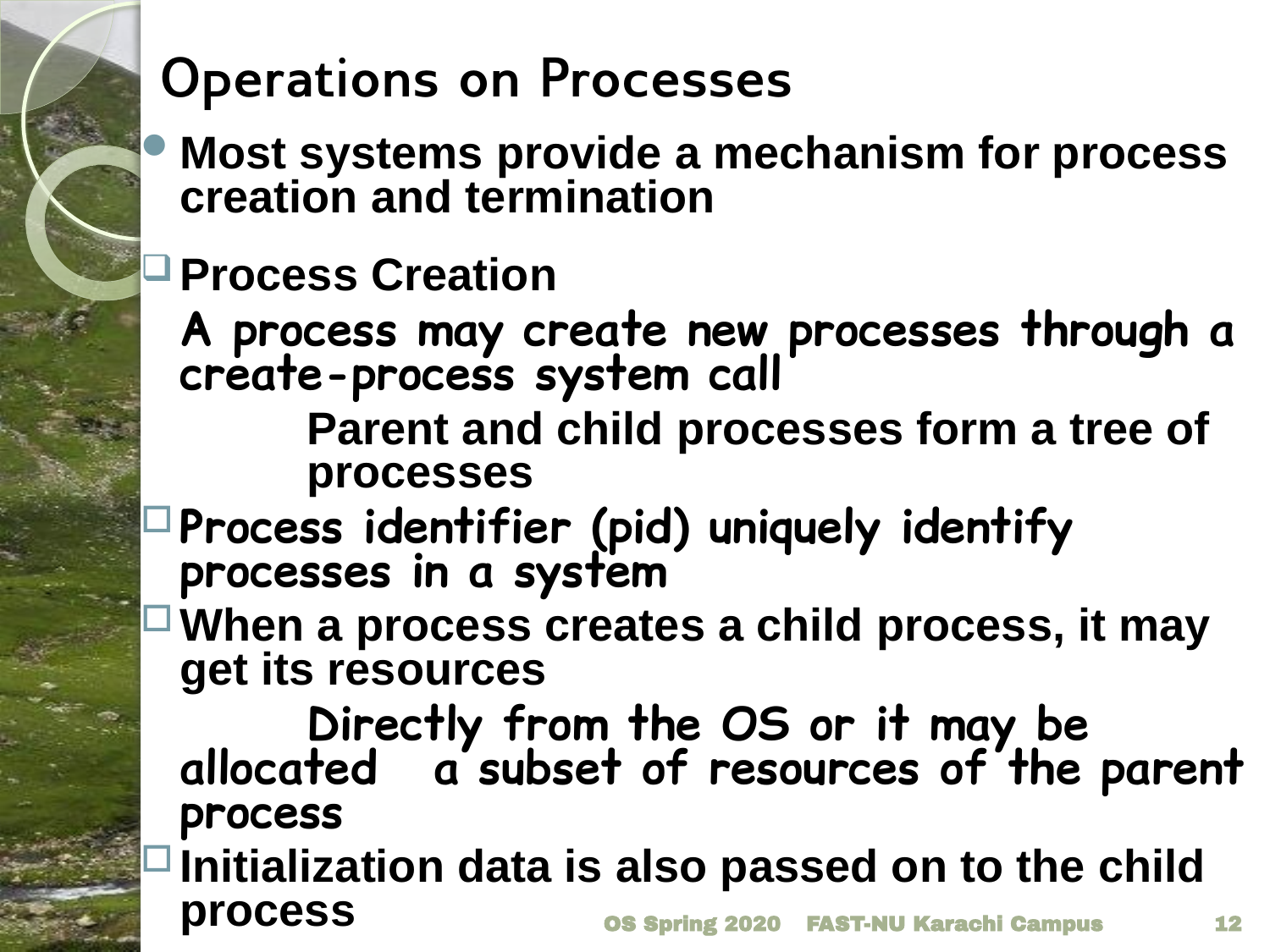

# Operations on Processes
Most systems provide a mechanism for process creation and termination

Process Creation
	A process may create new processes through a create-process system call
		Parent and child processes form a tree of 	processes
Process identifier (pid) uniquely identify processes in a system
When a process creates a child process, it may get its resources
		Directly from the OS or it may be allocated 	a subset of resources of the parent process
Initialization data is also passed on to the child process
OS Spring 2020
FAST-NU Karachi Campus
12